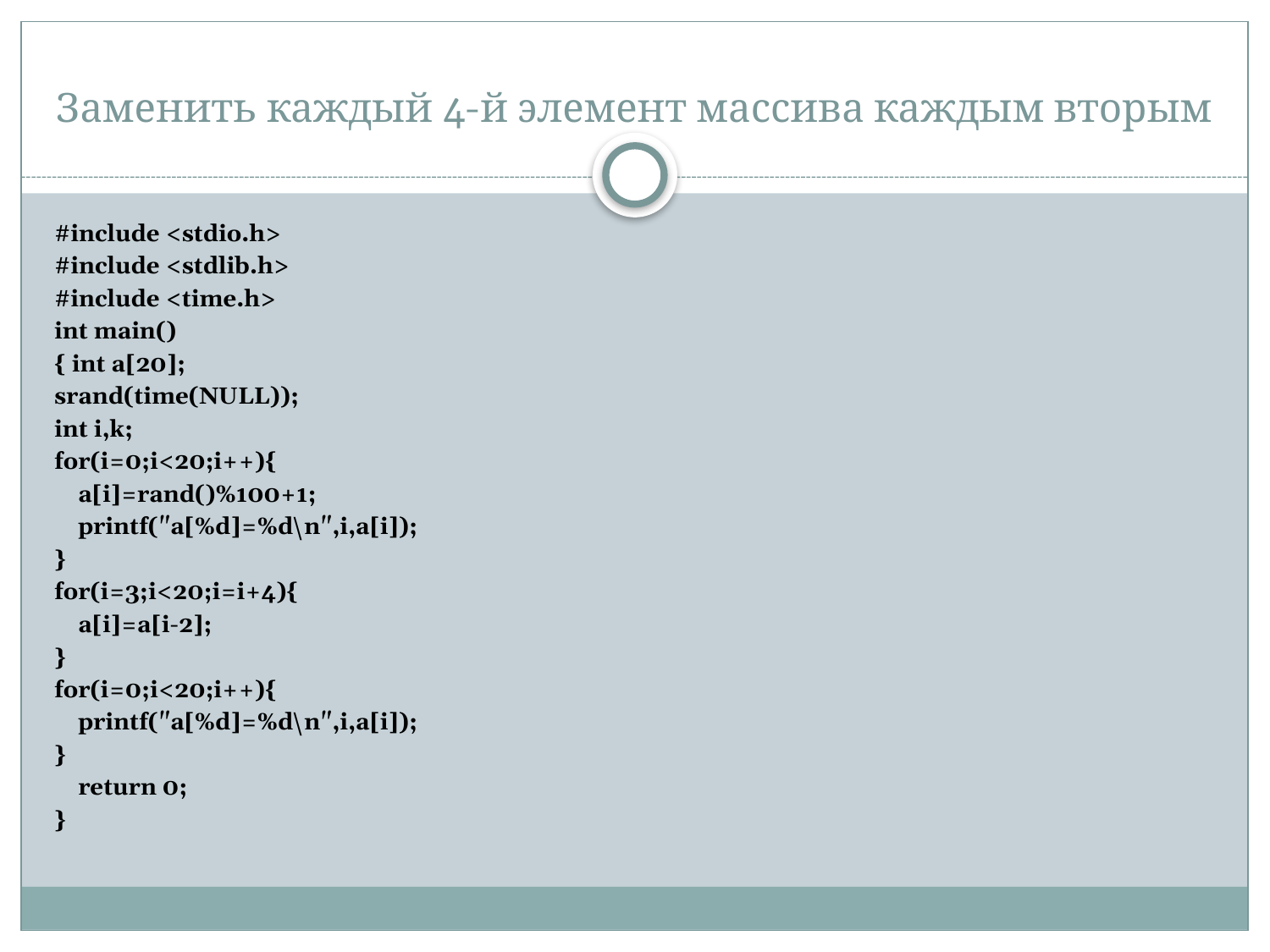

# Заменить каждый 4-й элемент массива каждым вторым
#include <stdio.h>
#include <stdlib.h>
#include <time.h>
int main()
{ int a[20];
srand(time(NULL));
int i,k;
for(i=0;i<20;i++){
    a[i]=rand()%100+1;
    printf("a[%d]=%d\n",i,a[i]);
}
for(i=3;i<20;i=i+4){
    a[i]=a[i-2];
}
for(i=0;i<20;i++){
    printf("a[%d]=%d\n",i,a[i]);
}
    return 0;
}